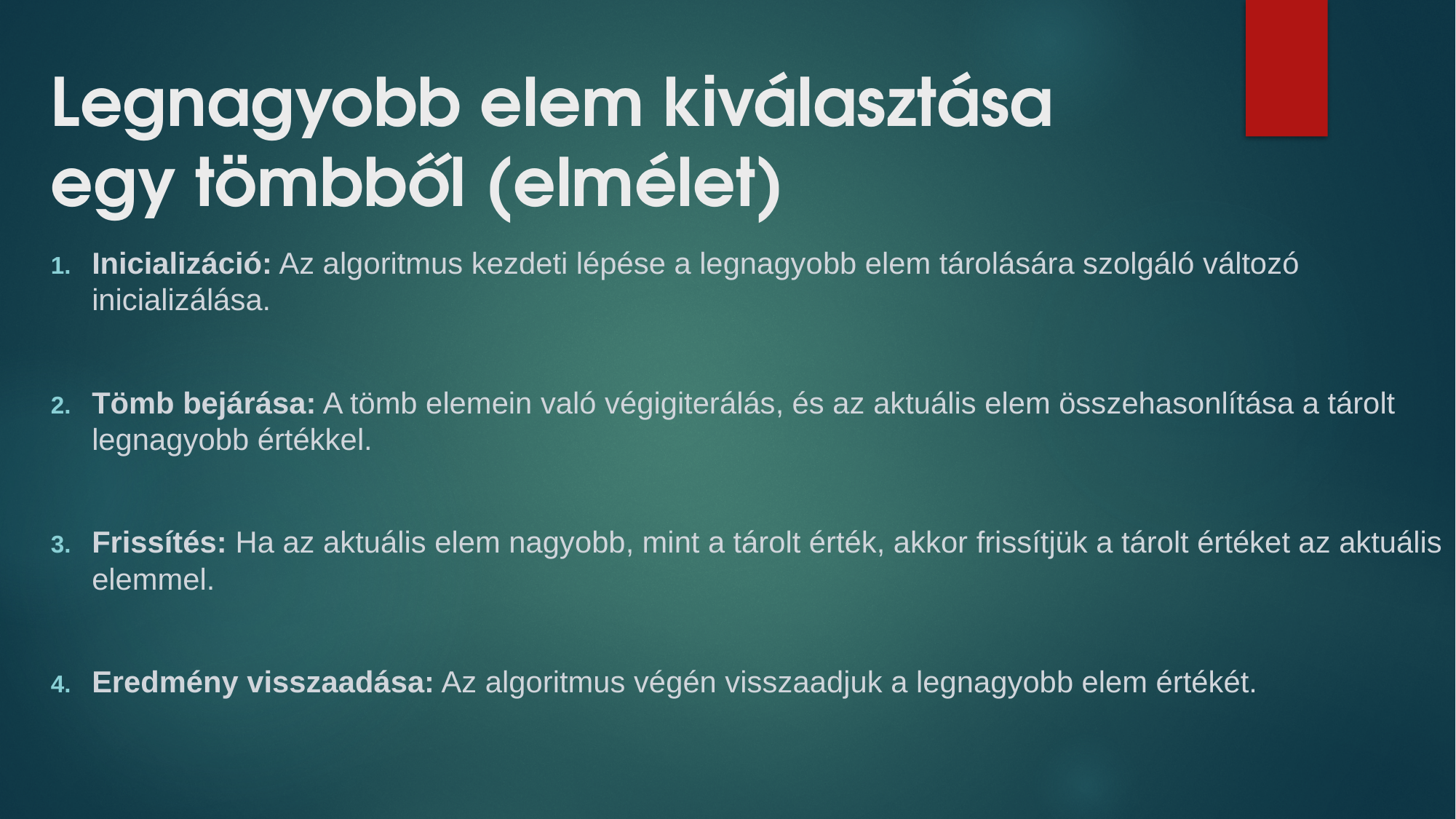

# Legnagyobb elem kiválasztása egy tömbből (elmélet)
Inicializáció: Az algoritmus kezdeti lépése a legnagyobb elem tárolására szolgáló változó inicializálása.

Tömb bejárása: A tömb elemein való végigiterálás, és az aktuális elem összehasonlítása a tárolt legnagyobb értékkel.

Frissítés: Ha az aktuális elem nagyobb, mint a tárolt érték, akkor frissítjük a tárolt értéket az aktuális elemmel.

Eredmény visszaadása: Az algoritmus végén visszaadjuk a legnagyobb elem értékét.